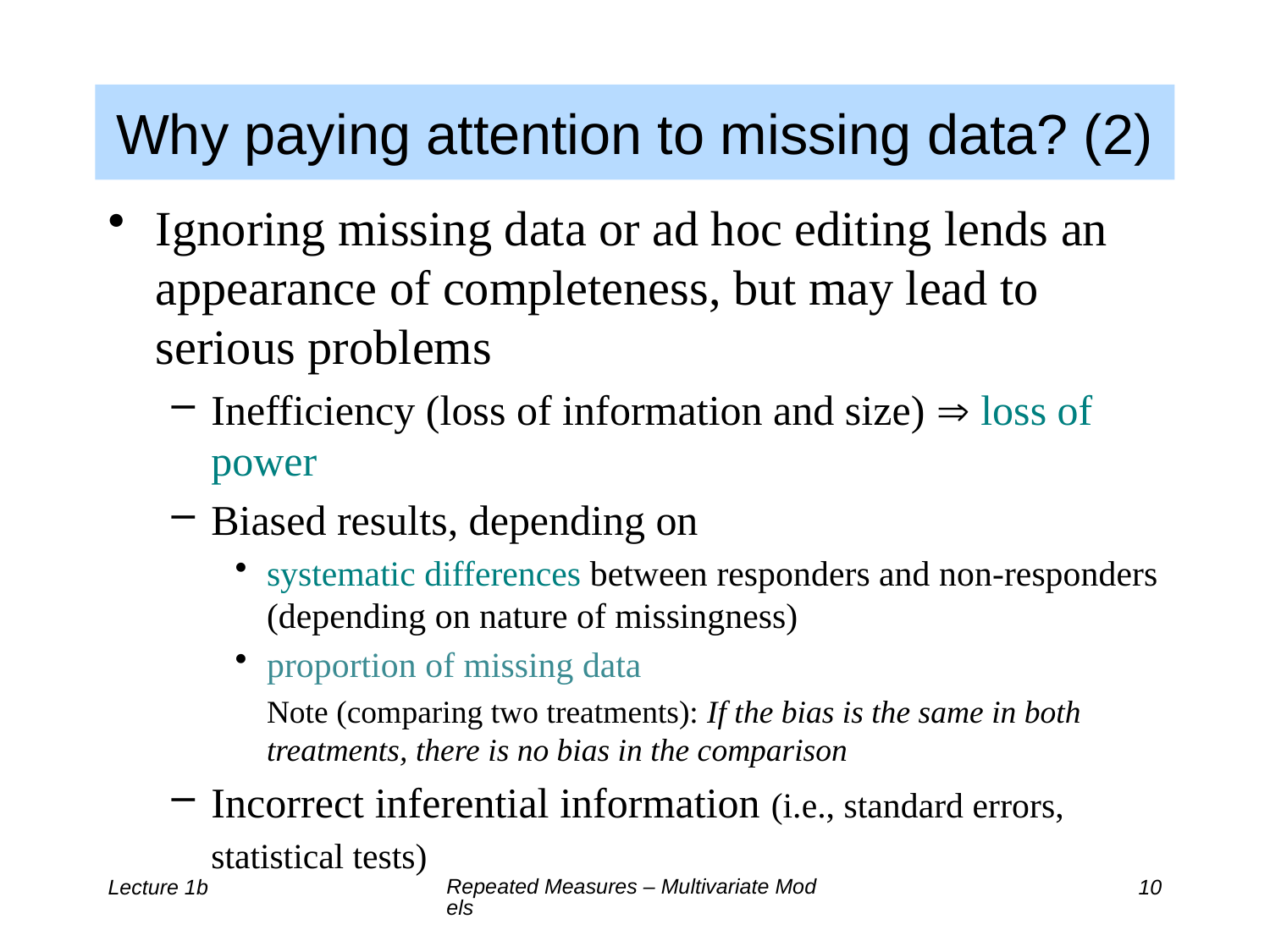

Why paying attention to missing data? (2)
Ignoring missing data or ad hoc editing lends an appearance of completeness, but may lead to serious problems
Inefficiency (loss of information and size) ⇒ loss of power
Biased results, depending on
systematic differences between responders and non-responders (depending on nature of missingness)
proportion of missing data
	Note (comparing two treatments): If the bias is the same in both treatments, there is no bias in the comparison
Incorrect inferential information (i.e., standard errors, statistical tests)
Repeated Measures – Multivariate Models
Lecture 1b
10